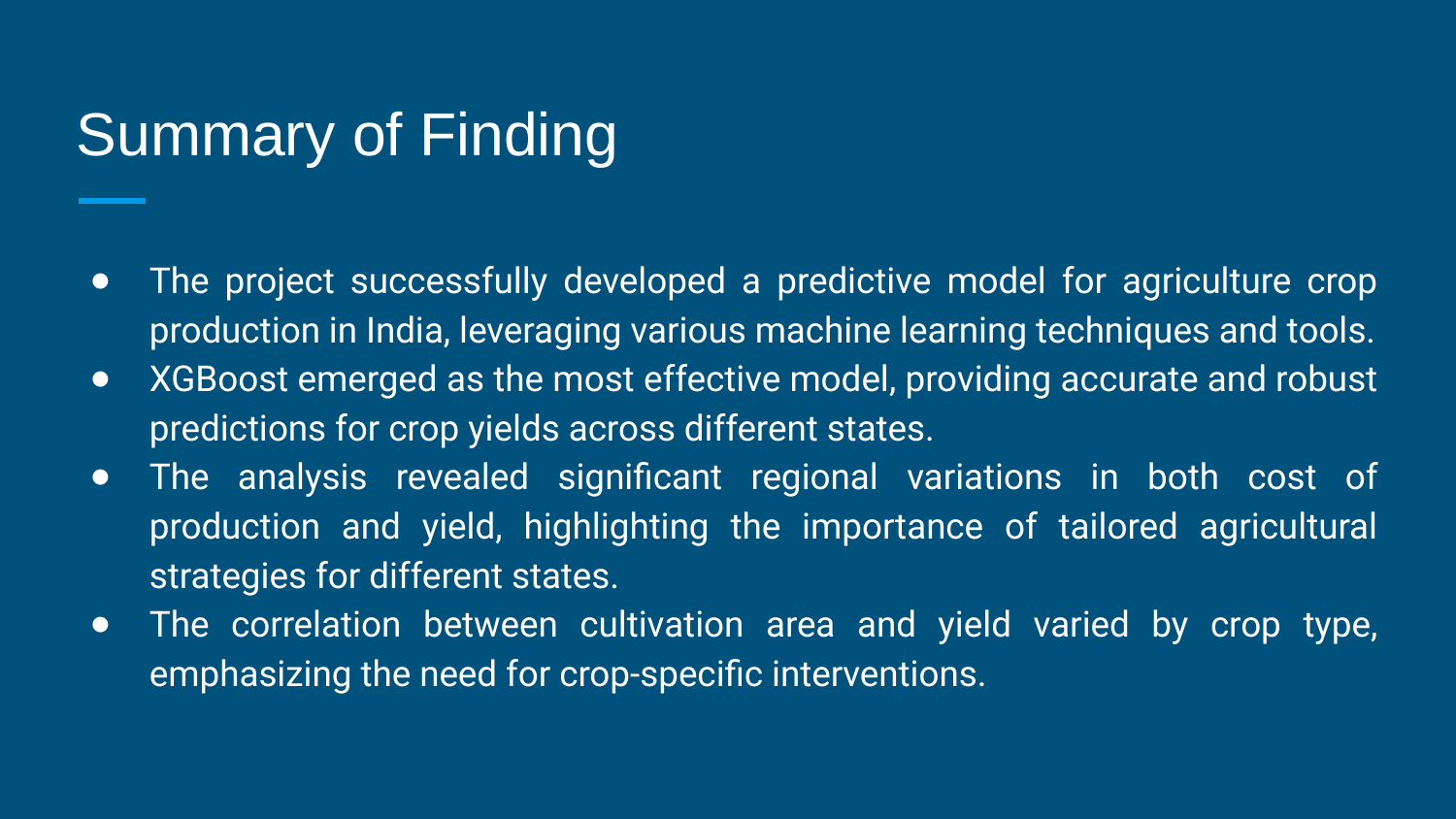

# Summary of Finding
The project successfully developed a predictive model for agriculture crop production in India, leveraging various machine learning techniques and tools.
XGBoost emerged as the most effective model, providing accurate and robust predictions for crop yields across different states.
The analysis revealed significant regional variations in both cost of production and yield, highlighting the importance of tailored agricultural strategies for different states.
The correlation between cultivation area and yield varied by crop type, emphasizing the need for crop-specific interventions.